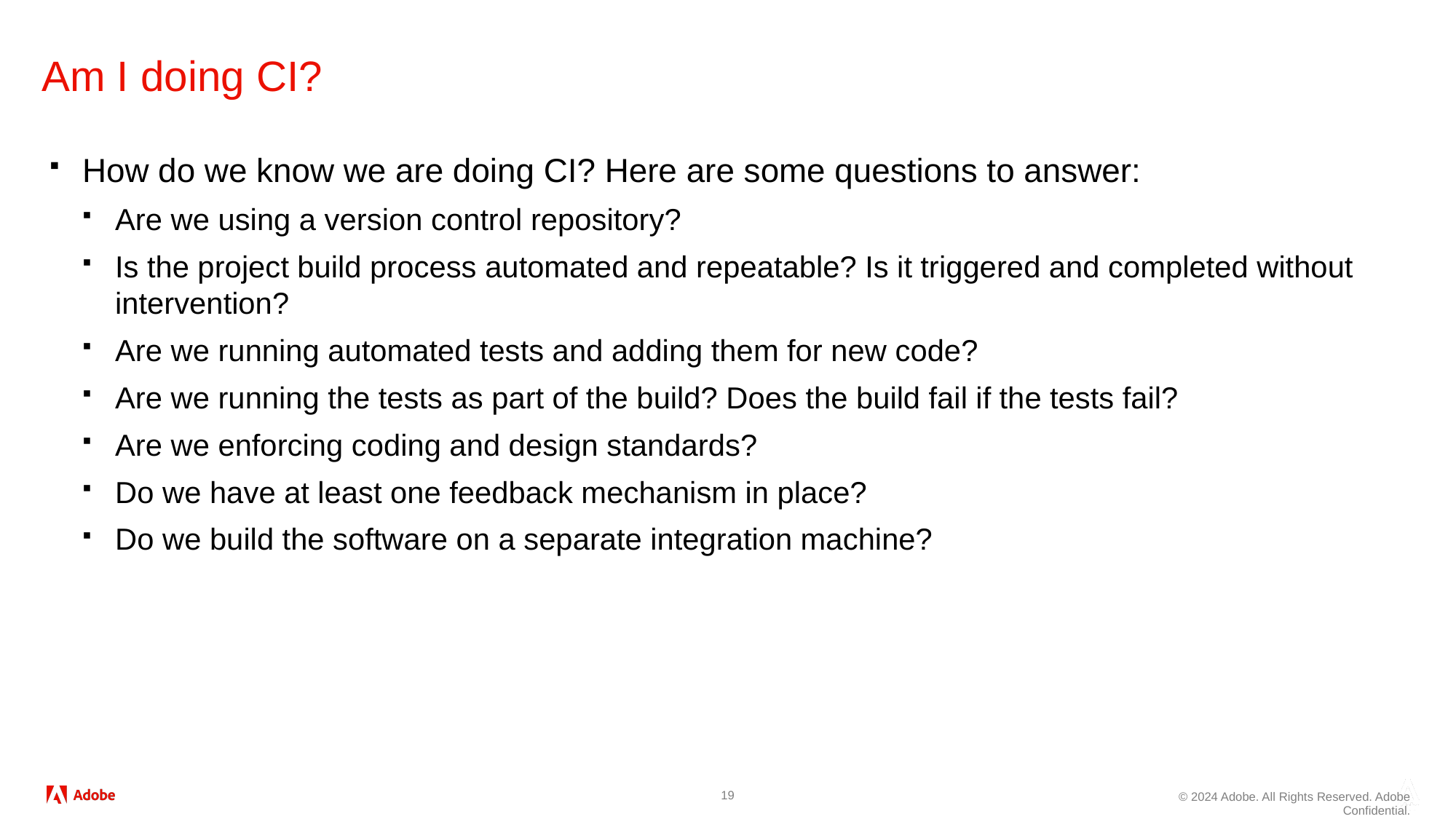

# Am I doing CI?
How do we know we are doing CI? Here are some questions to answer:
Are we using a version control repository?
Is the project build process automated and repeatable? Is it triggered and completed without intervention?
Are we running automated tests and adding them for new code?
Are we running the tests as part of the build? Does the build fail if the tests fail?
Are we enforcing coding and design standards?
Do we have at least one feedback mechanism in place?
Do we build the software on a separate integration machine?

19